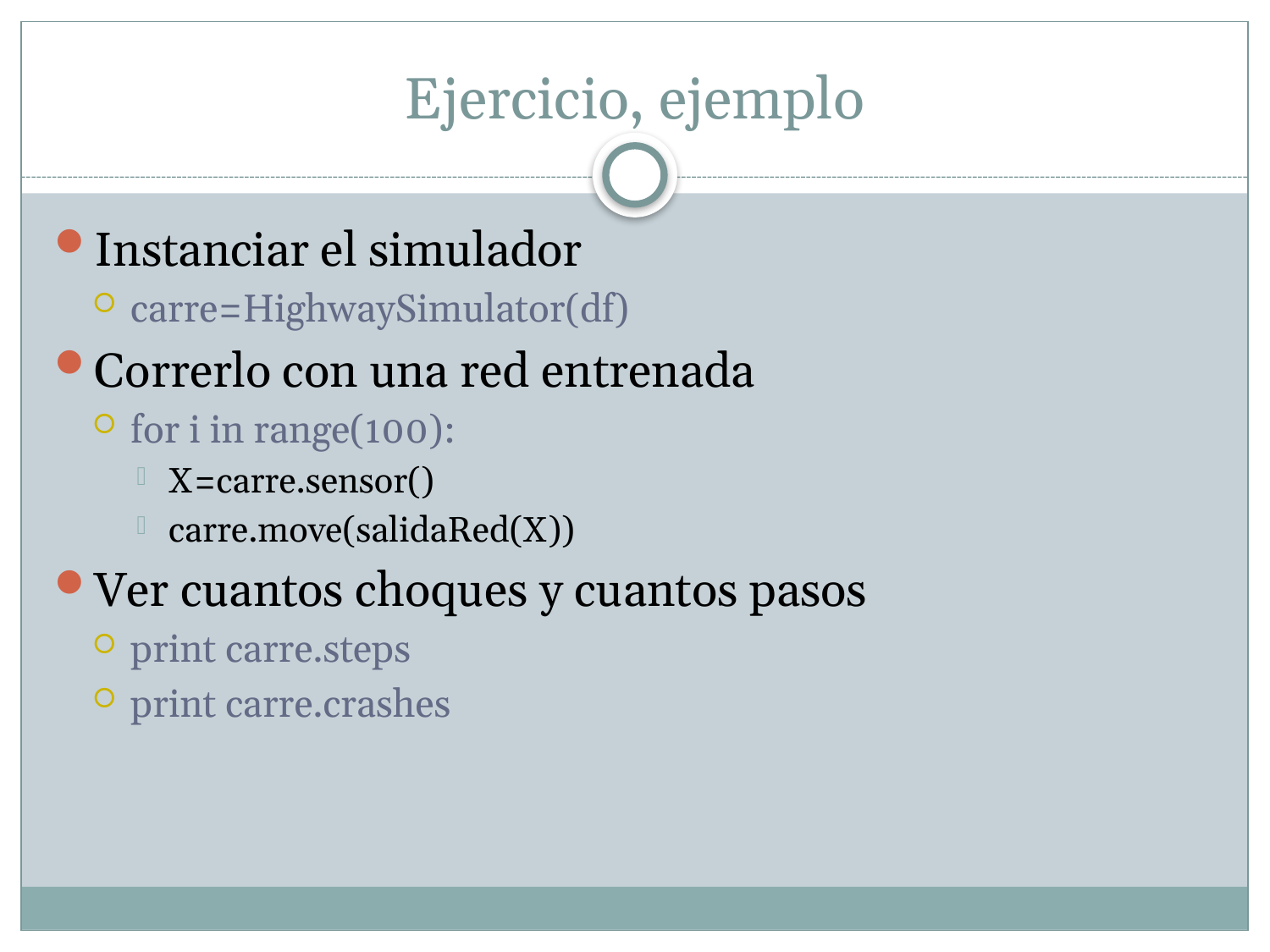

# Ejercicio, ejemplo
Instanciar el simulador
carre=HighwaySimulator(df)
Correrlo con una red entrenada
for i in range(100):
X=carre.sensor()
carre.move(salidaRed(X))
Ver cuantos choques y cuantos pasos
print carre.steps
print carre.crashes